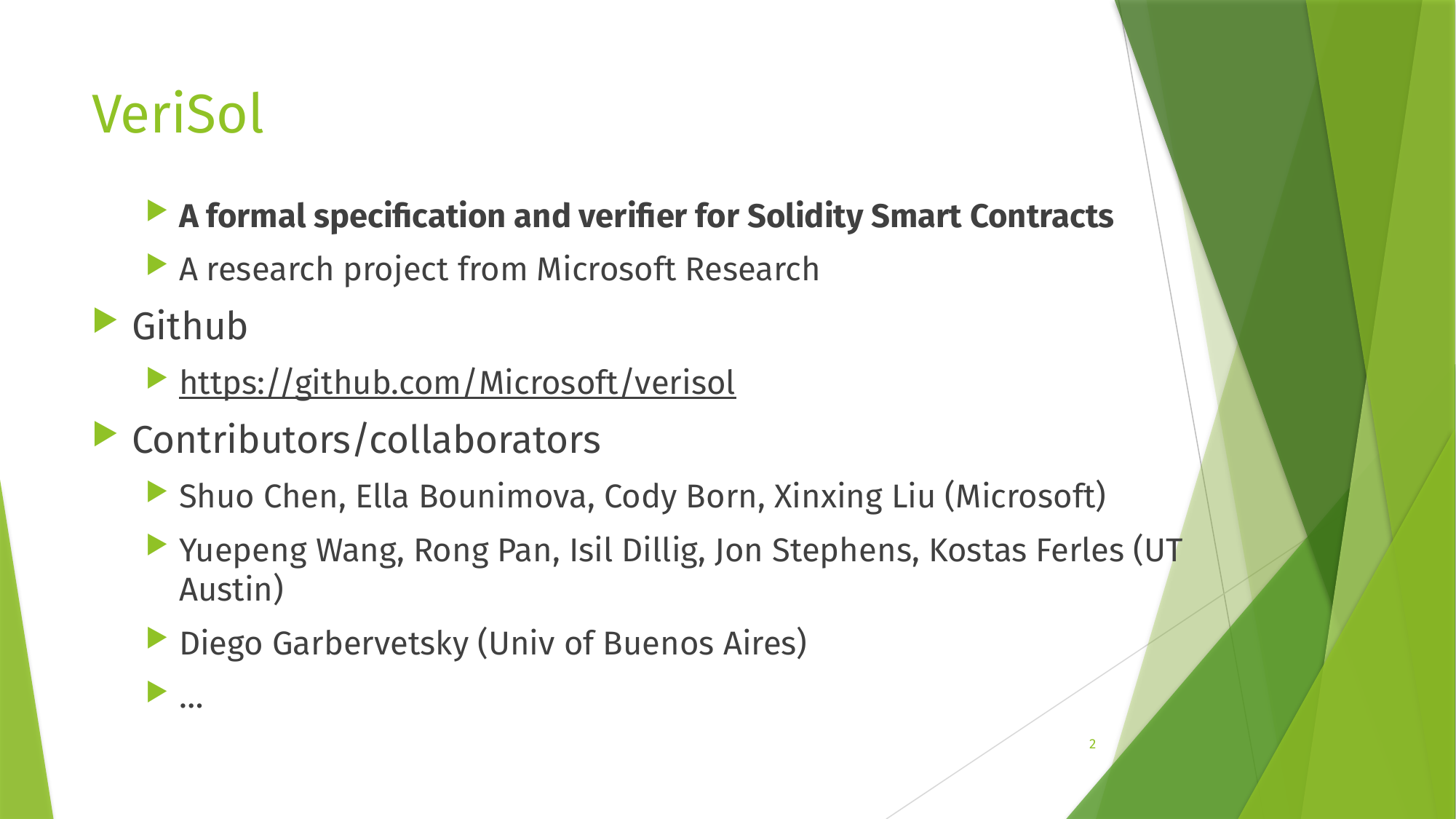

# VeriSol
A formal specification and verifier for Solidity Smart Contracts
A research project from Microsoft Research
Github
https://github.com/Microsoft/verisol
Contributors/collaborators
Shuo Chen, Ella Bounimova, Cody Born, Xinxing Liu (Microsoft)
Yuepeng Wang, Rong Pan, Isil Dillig, Jon Stephens, Kostas Ferles (UT Austin)
Diego Garbervetsky (Univ of Buenos Aires)
…
2